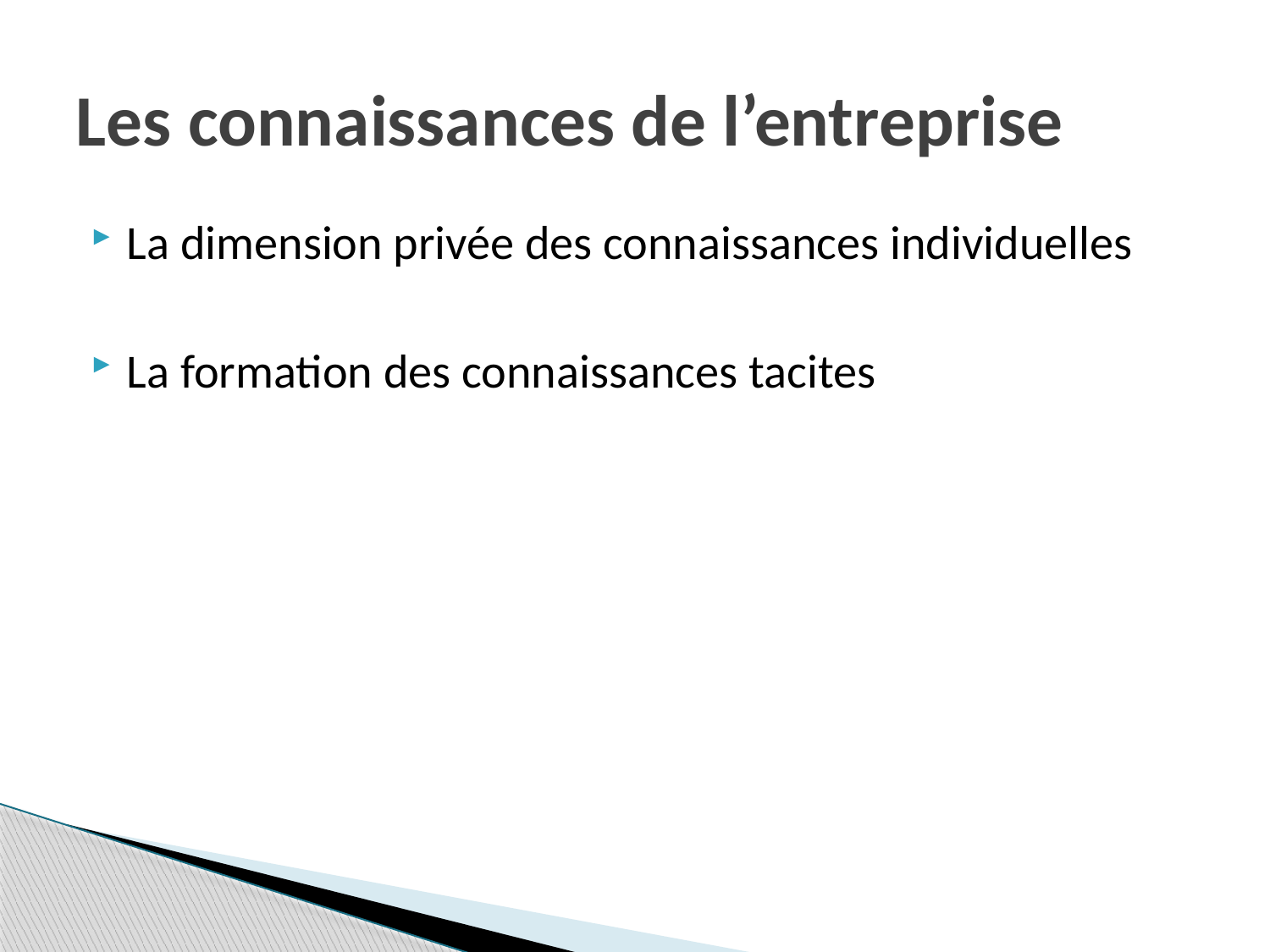

# Les connaissances de l’entreprise
La dimension privée des connaissances individuelles

La formation des connaissances tacites